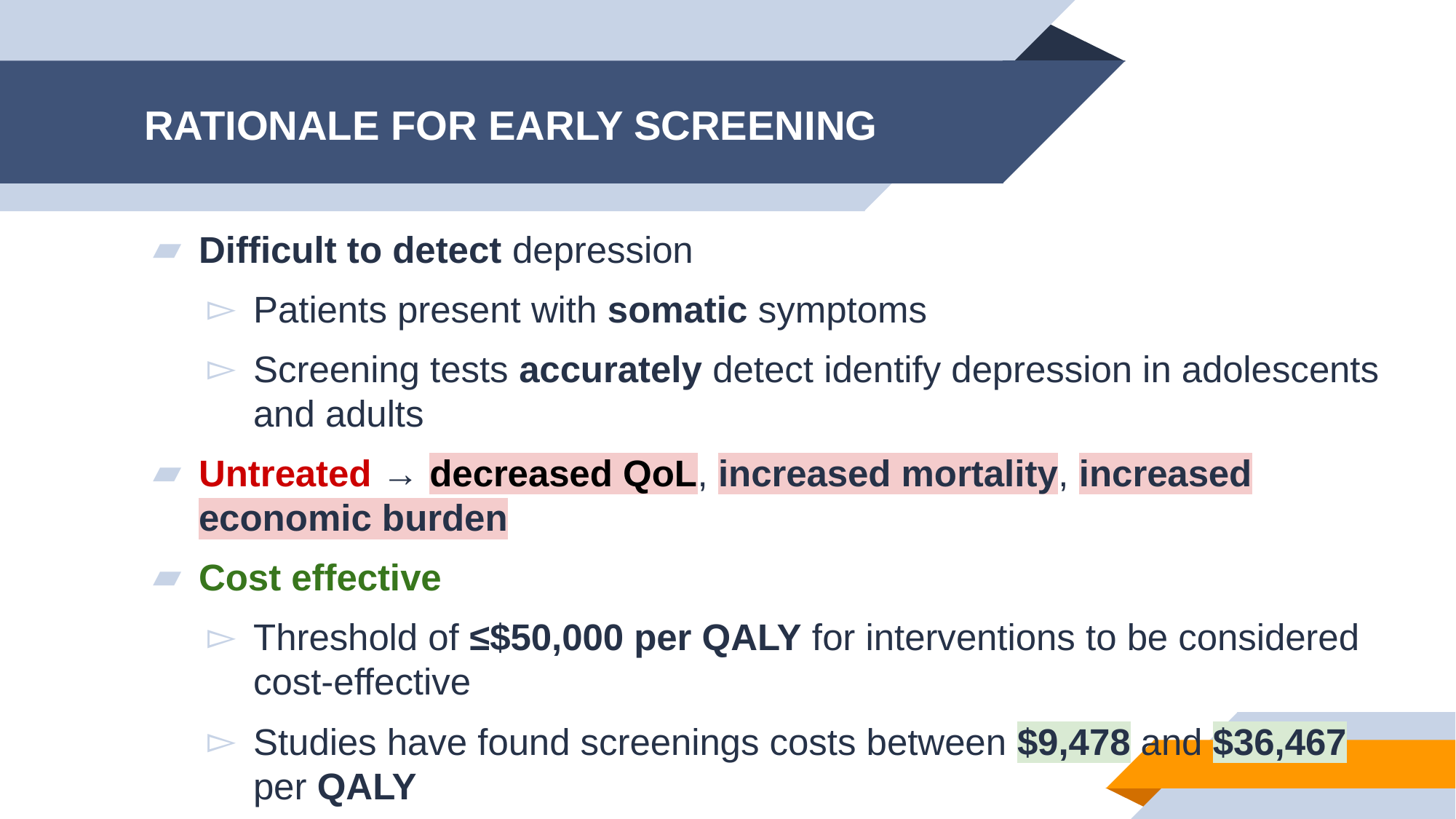

# RATIONALE FOR EARLY SCREENING
Difficult to detect depression
Patients present with somatic symptoms
Screening tests accurately detect identify depression in adolescents and adults
Untreated → decreased QoL, increased mortality, increased economic burden
Cost effective
Threshold of ≤$50,000 per QALY for interventions to be considered cost-effective
Studies have found screenings costs between $9,478 and $36,467 per QALY